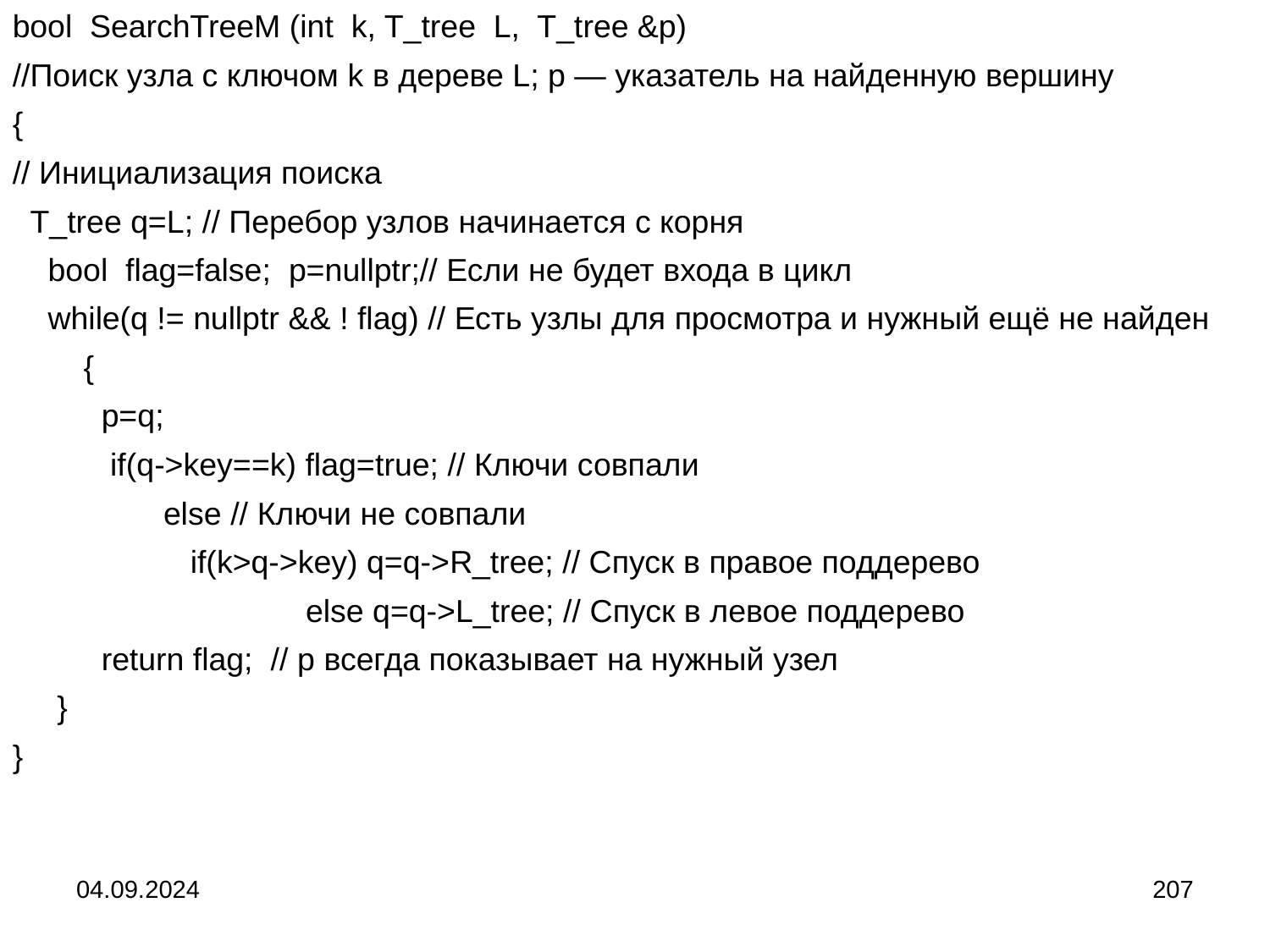

bool  SearchTreeM (int  k, T_tree  L,  T_tree &p)
//Поиск узла с ключом k в дереве L; p ― указатель на найденную вершину
{
// Инициализация поиска
  T_tree q=L; // Перебор узлов начинается с корня
    bool  flag=false;  p=nullptr;// Если не будет входа в цикл
    while(q != nullptr && ! flag) // Есть узлы для просмотра и нужный ещё не найден
        {
          p=q;
           if(q->key==k) flag=true; // Ключи совпали
                 else // Ключи не совпали
                    if(k>q->key) q=q->R_tree; // Cпуск в правое поддерево
                                 else q=q->L_tree; // Cпуск в левое поддерево
          return flag;  // p всегда показывает на нужный узел
     }
}
04.09.2024
207